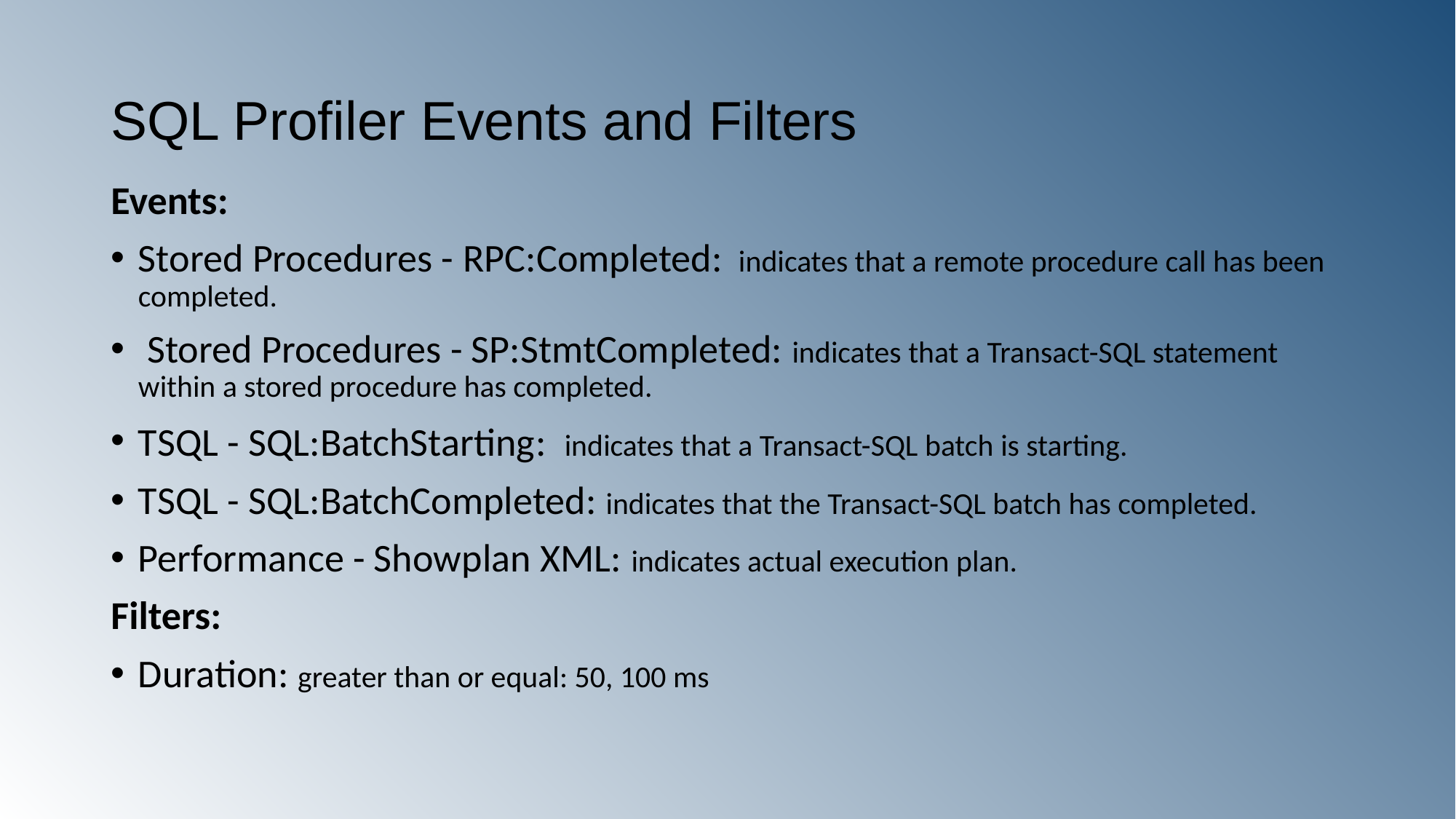

# SQL Profiler Events and Filters
Events:
Stored Procedures - RPC:Completed:  indicates that a remote procedure call has been completed.
 Stored Procedures - SP:StmtCompleted: indicates that a Transact-SQL statement within a stored procedure has completed.
TSQL - SQL:BatchStarting:  indicates that a Transact-SQL batch is starting.
TSQL - SQL:BatchCompleted: indicates that the Transact-SQL batch has completed.
Performance - Showplan XML: indicates actual execution plan.
Filters:
Duration: greater than or equal: 50, 100 ms